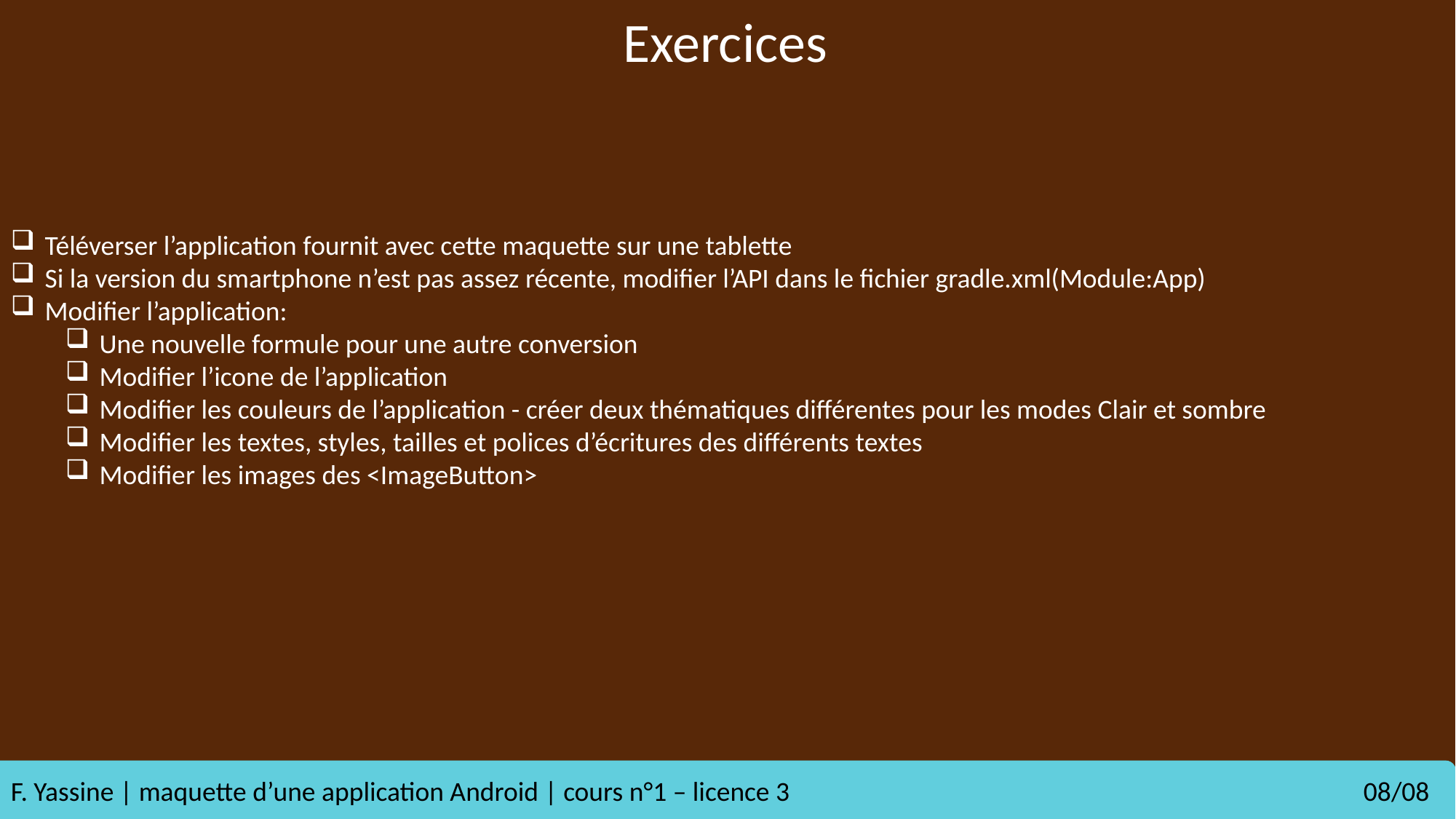

Exercices
Téléverser l’application fournit avec cette maquette sur une tablette
Si la version du smartphone n’est pas assez récente, modifier l’API dans le fichier gradle.xml(Module:App)
Modifier l’application:
Une nouvelle formule pour une autre conversion
Modifier l’icone de l’application
Modifier les couleurs de l’application - créer deux thématiques différentes pour les modes Clair et sombre
Modifier les textes, styles, tailles et polices d’écritures des différents textes
Modifier les images des <ImageButton>
F. Yassine | maquette d’une application Android | cours n°1 – licence 3 				           	       08/08